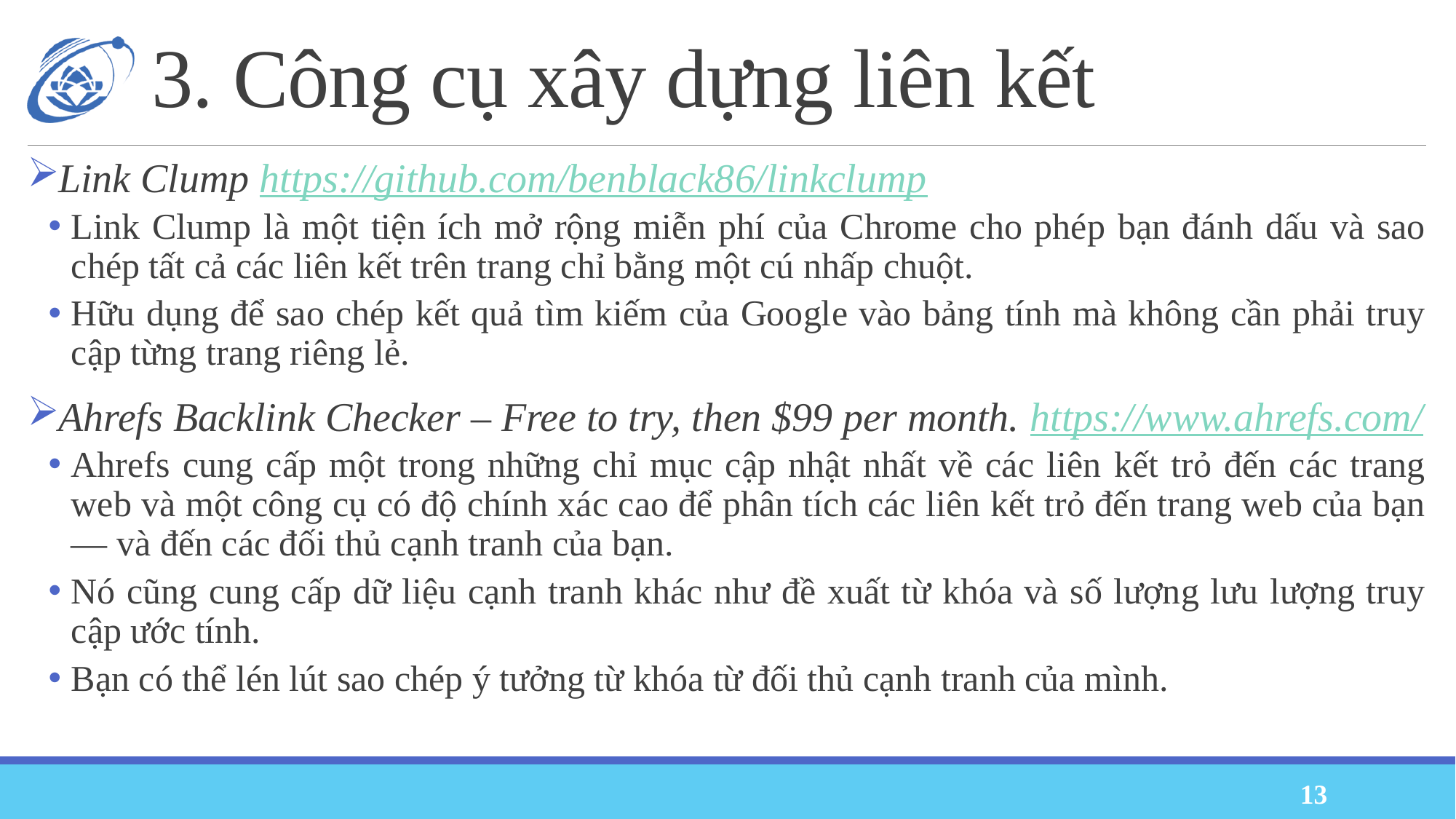

# 3. Công cụ xây dựng liên kết
Link Clump https://github.com/benblack86/linkclump
Link Clump là một tiện ích mở rộng miễn phí của Chrome cho phép bạn đánh dấu và sao chép tất cả các liên kết trên trang chỉ bằng một cú nhấp chuột.
Hữu dụng để sao chép kết quả tìm kiếm của Google vào bảng tính mà không cần phải truy cập từng trang riêng lẻ.
Ahrefs Backlink Checker – Free to try, then $99 per month. https://www.ahrefs.com/
Ahrefs cung cấp một trong những chỉ mục cập nhật nhất về các liên kết trỏ đến các trang web và một công cụ có độ chính xác cao để phân tích các liên kết trỏ đến trang web của bạn — và đến các đối thủ cạnh tranh của bạn.
Nó cũng cung cấp dữ liệu cạnh tranh khác như đề xuất từ khóa và số lượng lưu lượng truy cập ước tính.
Bạn có thể lén lút sao chép ý tưởng từ khóa từ đối thủ cạnh tranh của mình.

13